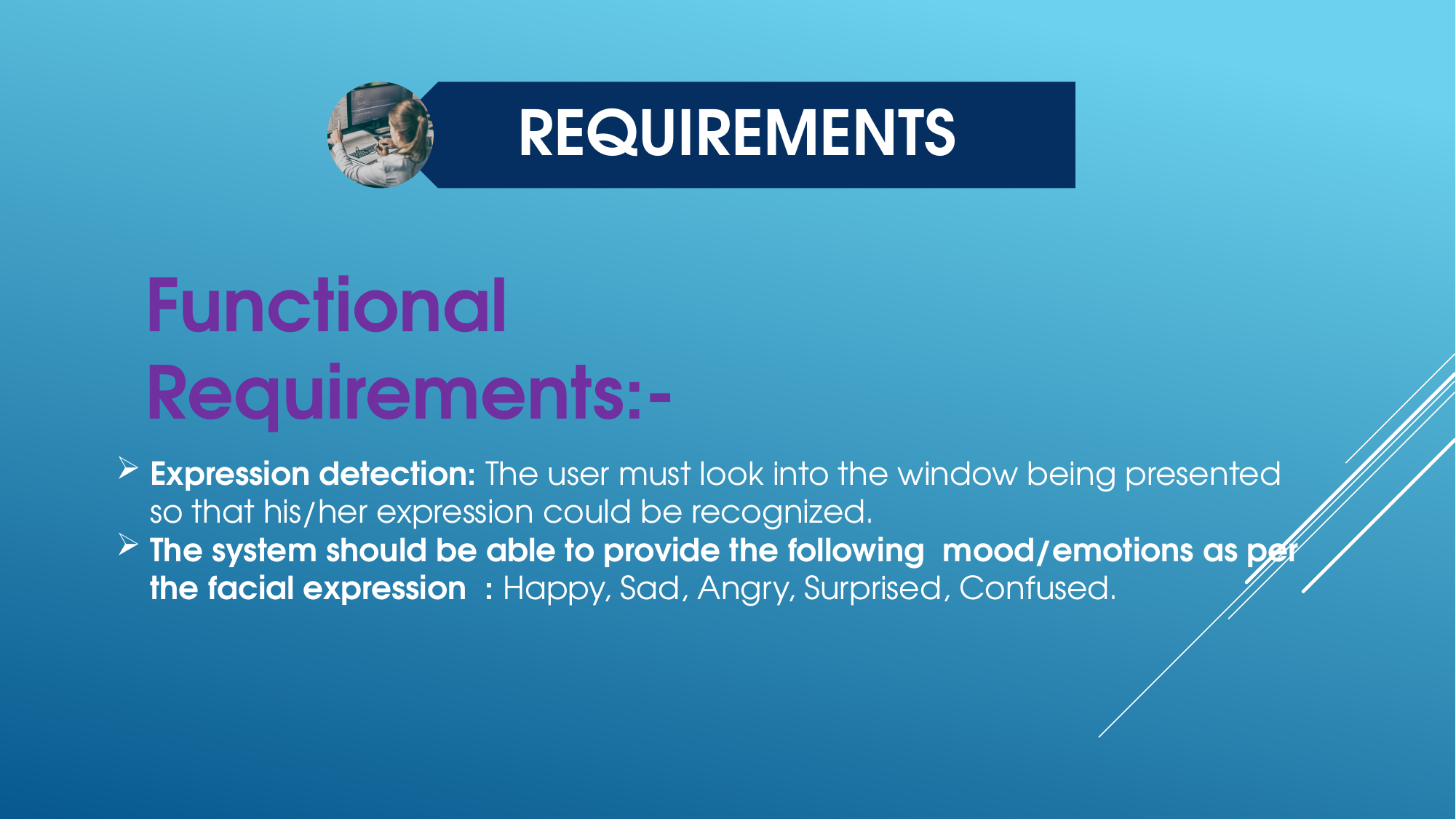

REQUIREMENTS
Functional Requirements:-

Expression detection: The user must look into the window being presented so that his/her expression could be recognized.
The system should be able to provide the following  mood/emotions as per the facial expression  : Happy, Sad, Angry, Surprised, Confused.